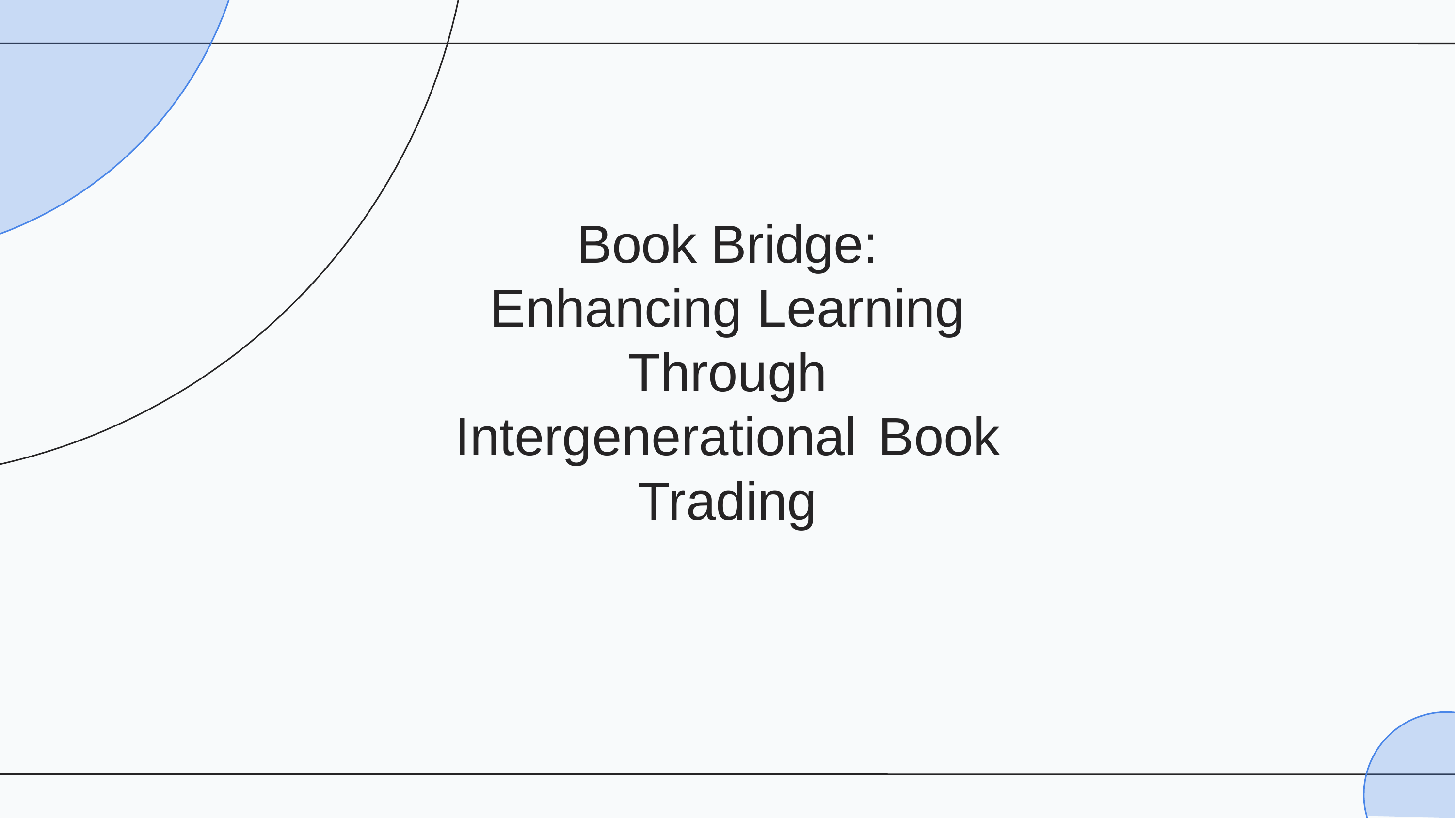

Book Bridge: Enhancing Learning Through Intergenerational Book Trading